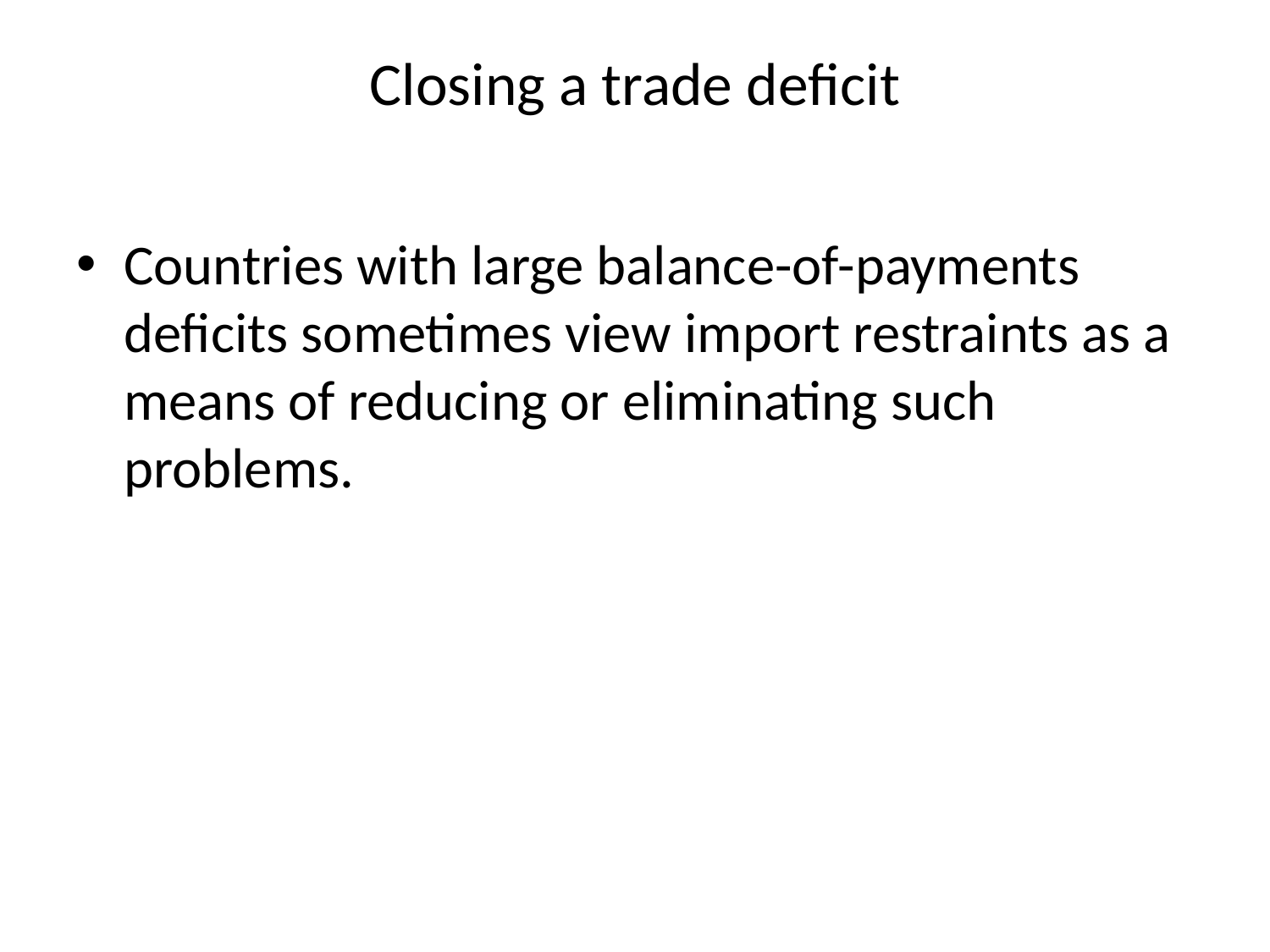

# Closing a trade deﬁcit
Countries with large balance-of-payments deﬁcits sometimes view import restraints as a means of reducing or eliminating such problems.